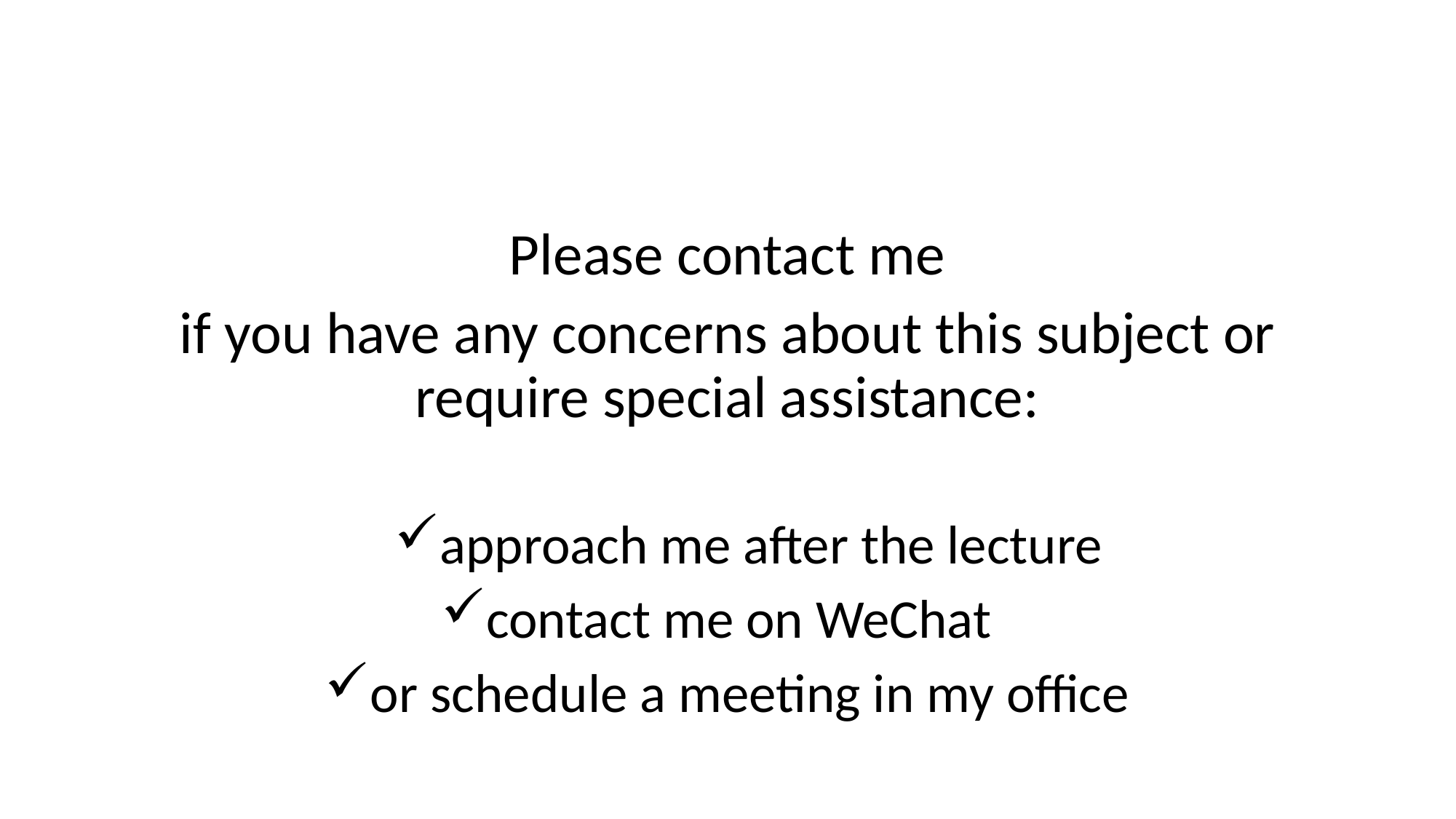

#
Please contact me
if you have any concerns about this subject or require special assistance:

approach me after the lecture
contact me on WeChat
or schedule a meeting in my office